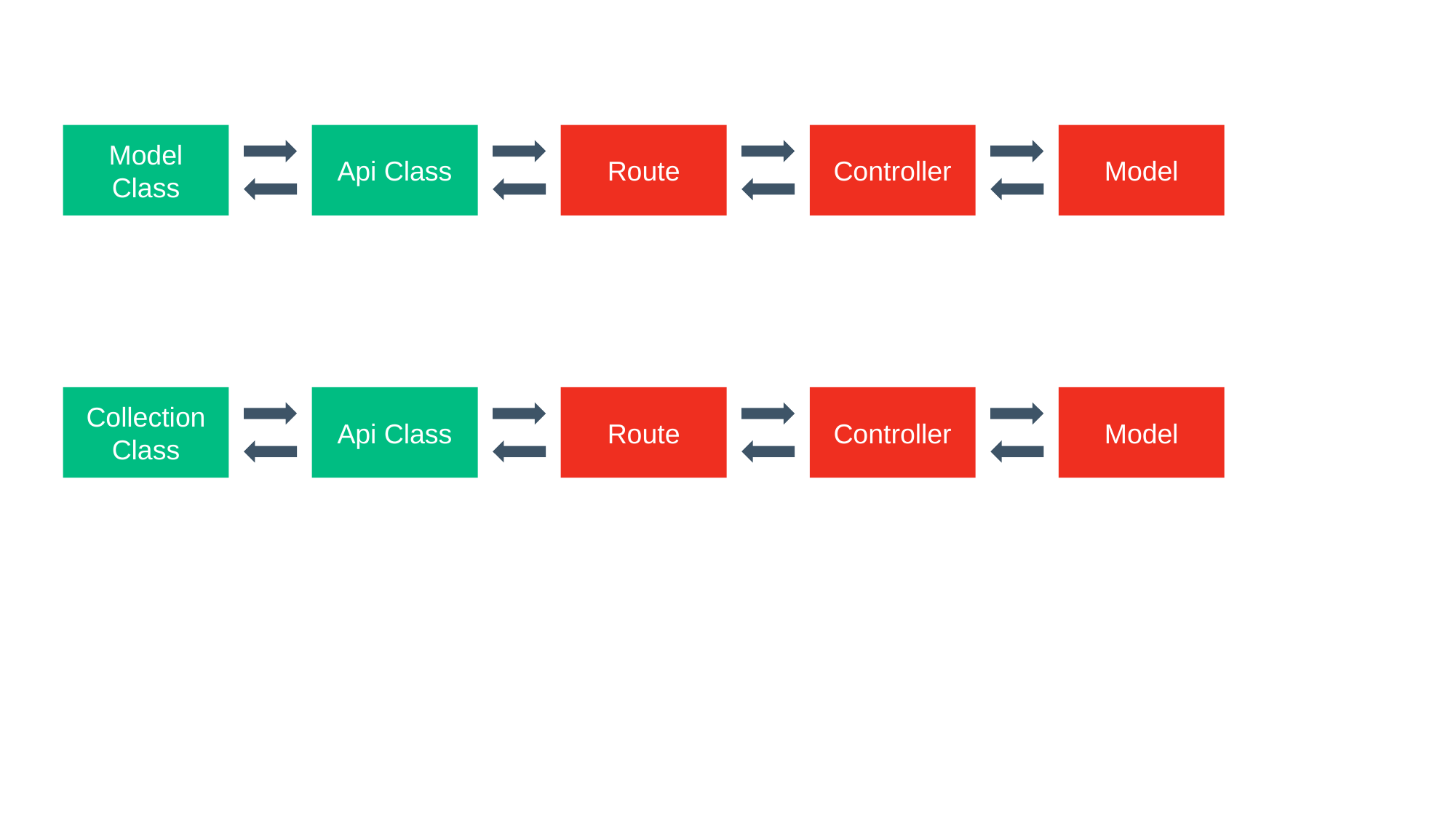

Model Class
Api Class
Route
Controller
Model

Collection Class
Api Class
Route
Controller
Model